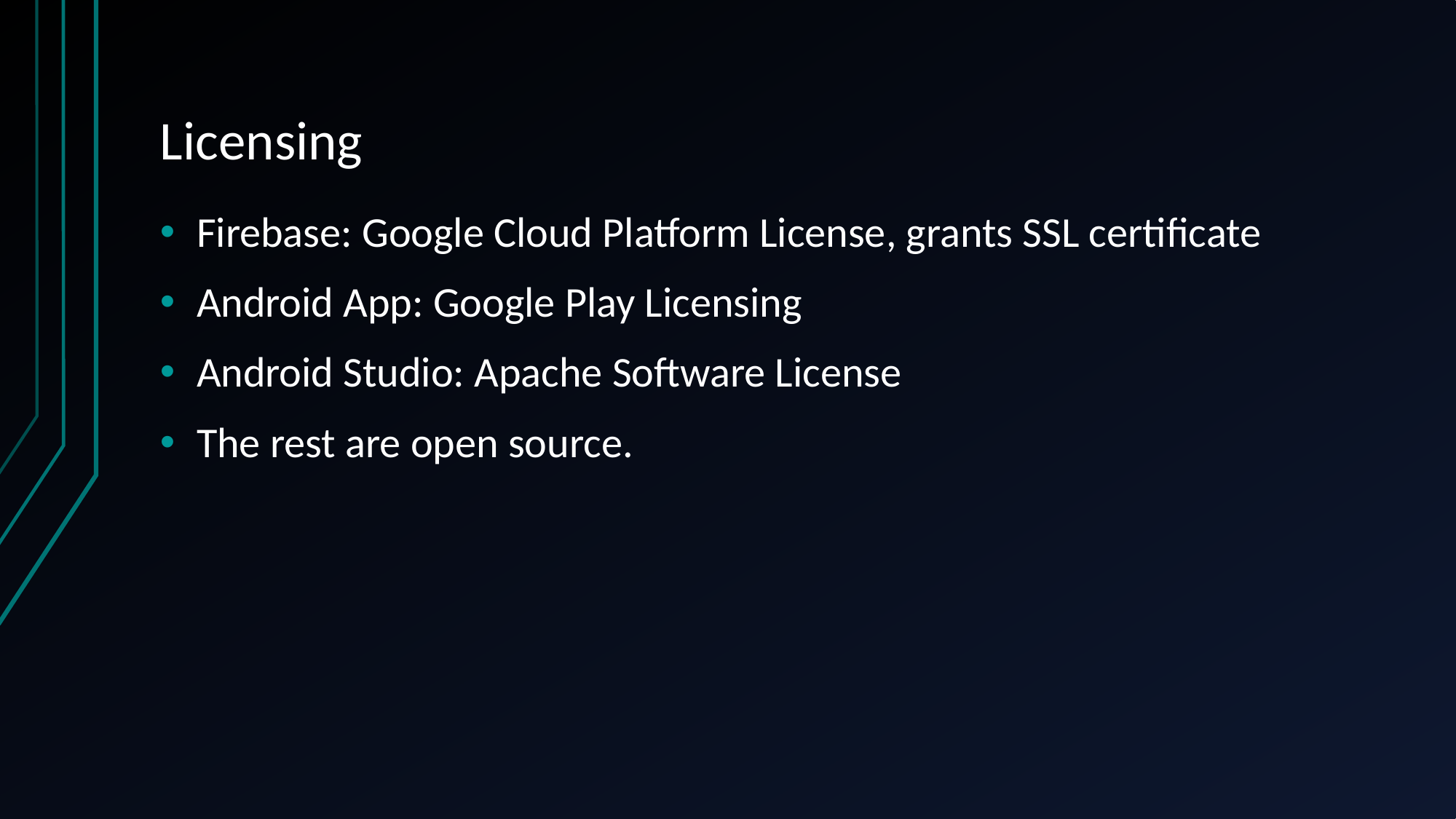

# Licensing
Firebase: Google Cloud Platform License, grants SSL certificate
Android App: Google Play Licensing
Android Studio: Apache Software License
The rest are open source.